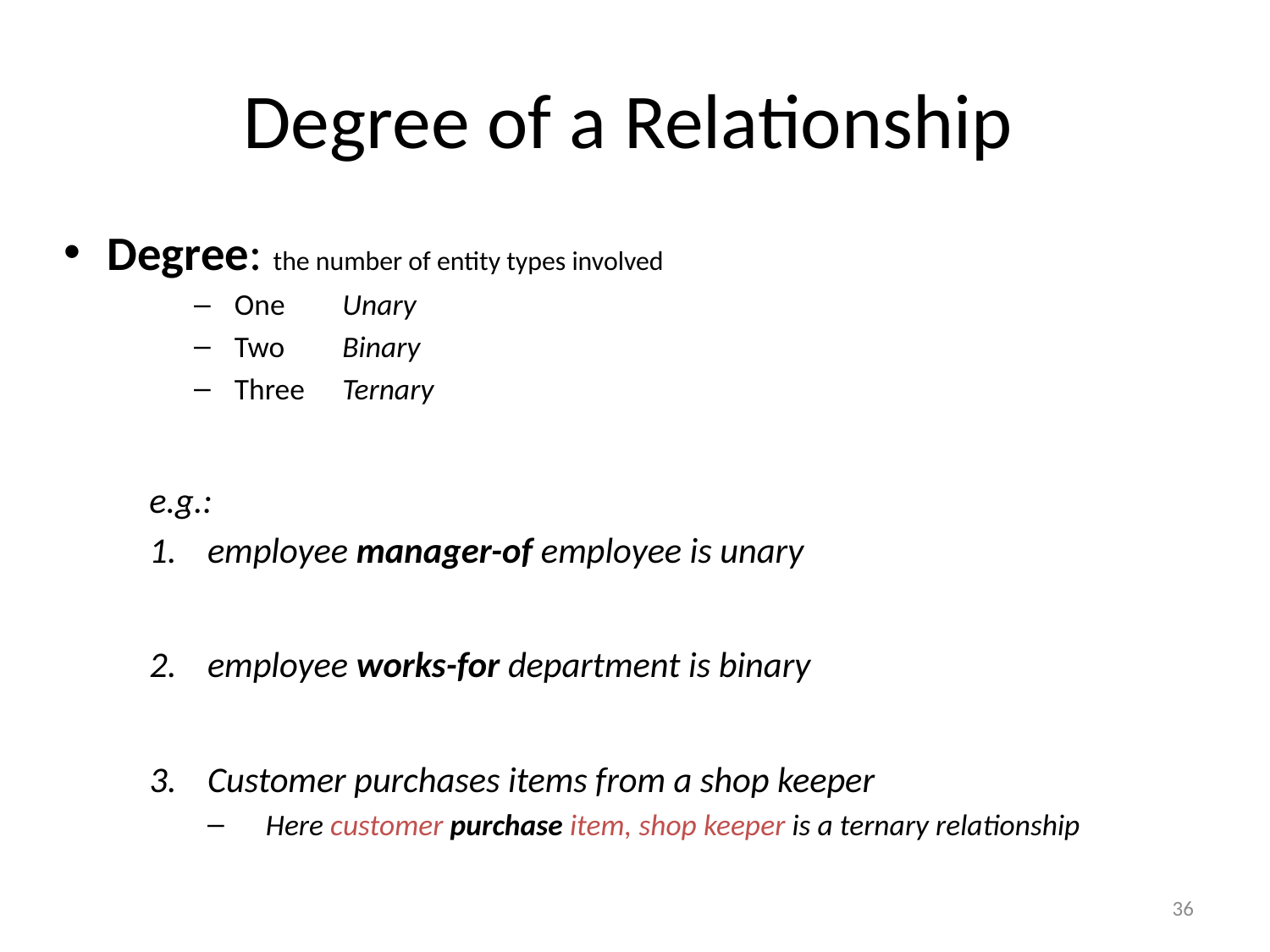

Degree of a Relationship
Degree: the number of entity types involved
One		Unary
Two		Binary
Three	Ternary

e.g.:
employee manager-of employee is unary

employee works-for department is binary

Customer purchases items from a shop keeper
Here customer purchase item, shop keeper is a ternary relationship

36